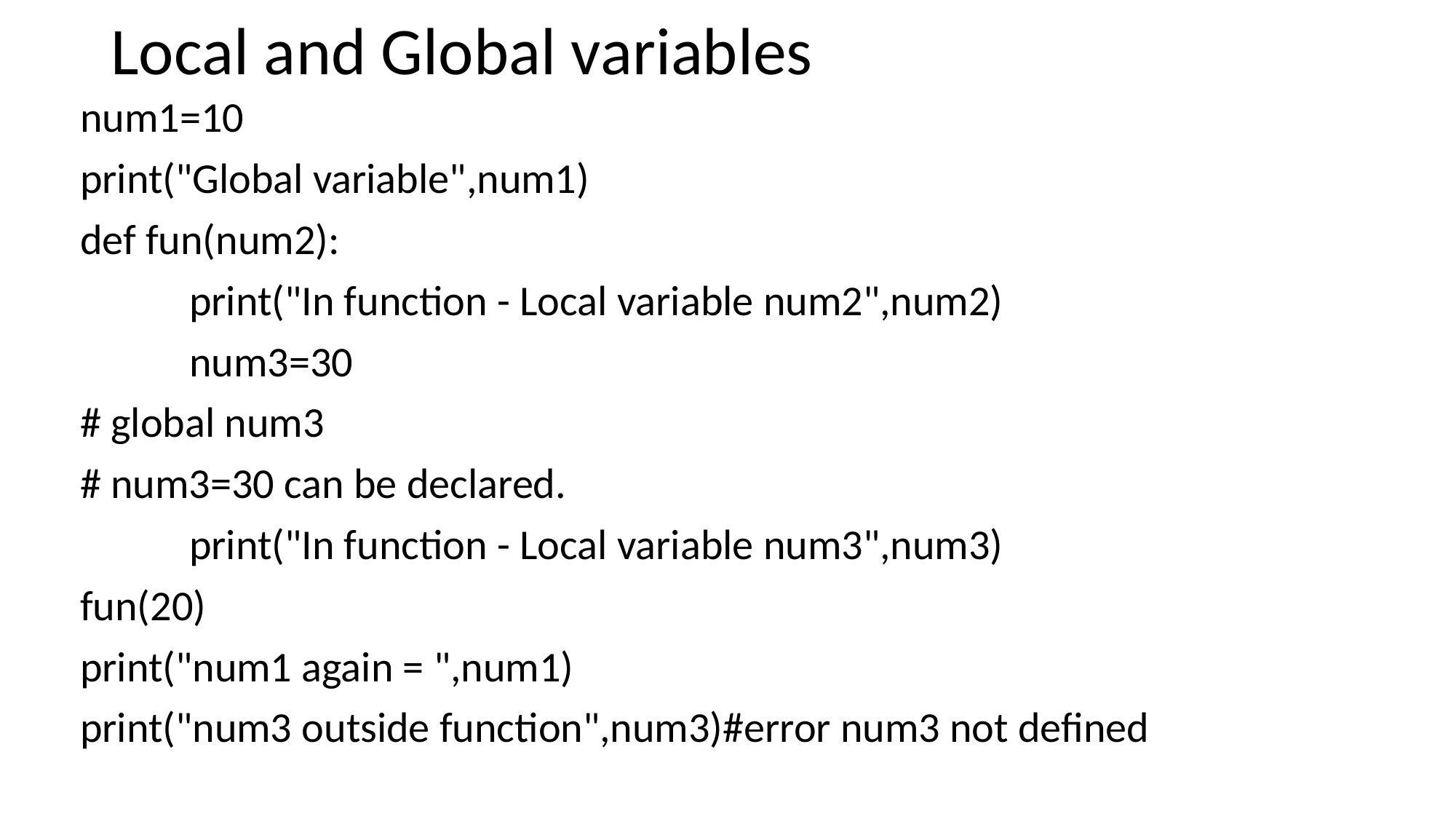

# Local and Global variables
num1=10
print("Global variable",num1)
def fun(num2):
    	print("In function - Local variable num2",num2)
    	num3=30
# global num3
# num3=30 can be declared.
    	print("In function - Local variable num3",num3)
fun(20)
print("num1 again = ",num1)
print("num3 outside function",num3)#error num3 not defined